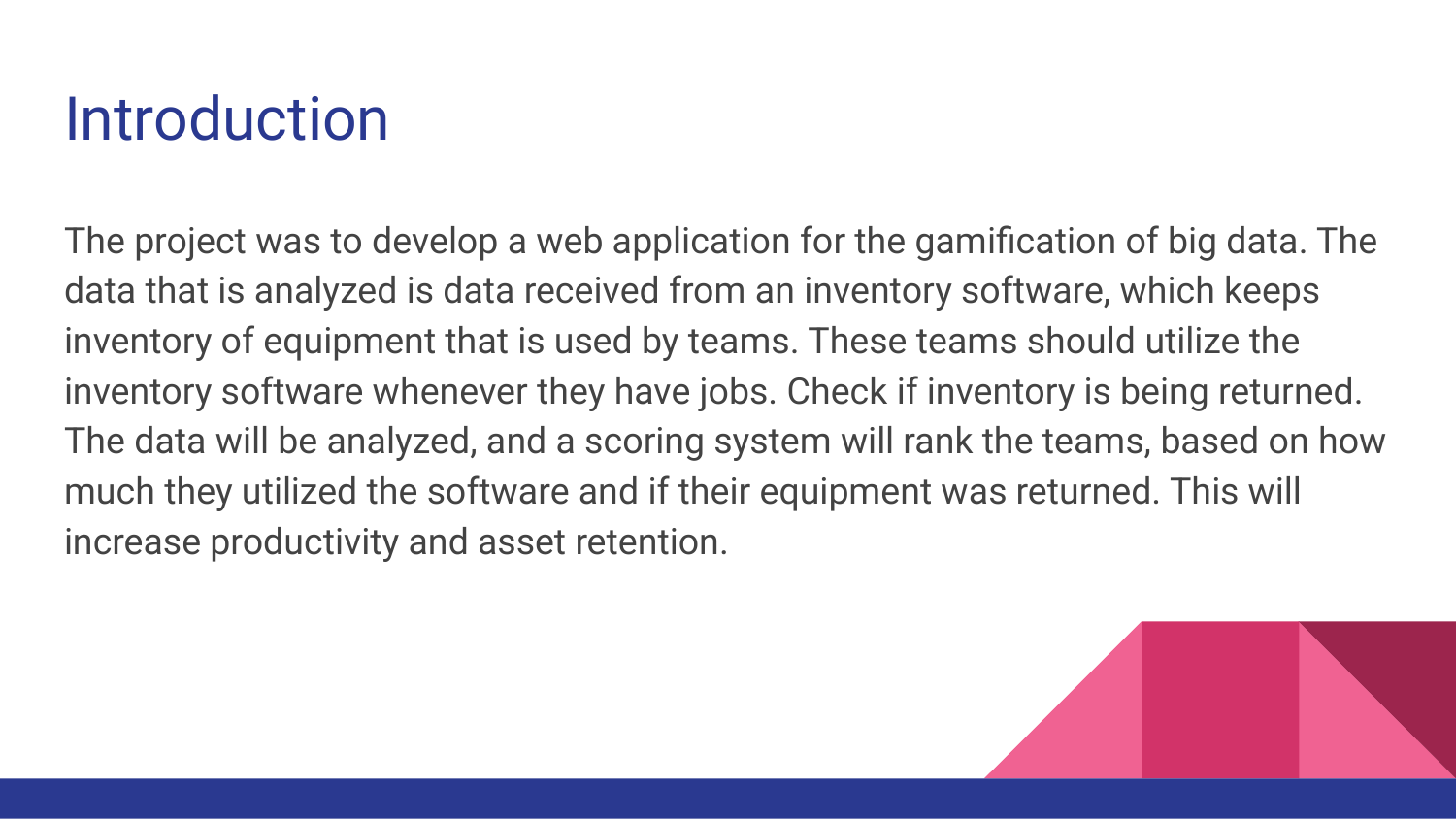

# Introduction
The project was to develop a web application for the gamification of big data. The data that is analyzed is data received from an inventory software, which keeps inventory of equipment that is used by teams. These teams should utilize the inventory software whenever they have jobs. Check if inventory is being returned. The data will be analyzed, and a scoring system will rank the teams, based on how much they utilized the software and if their equipment was returned. This will increase productivity and asset retention.